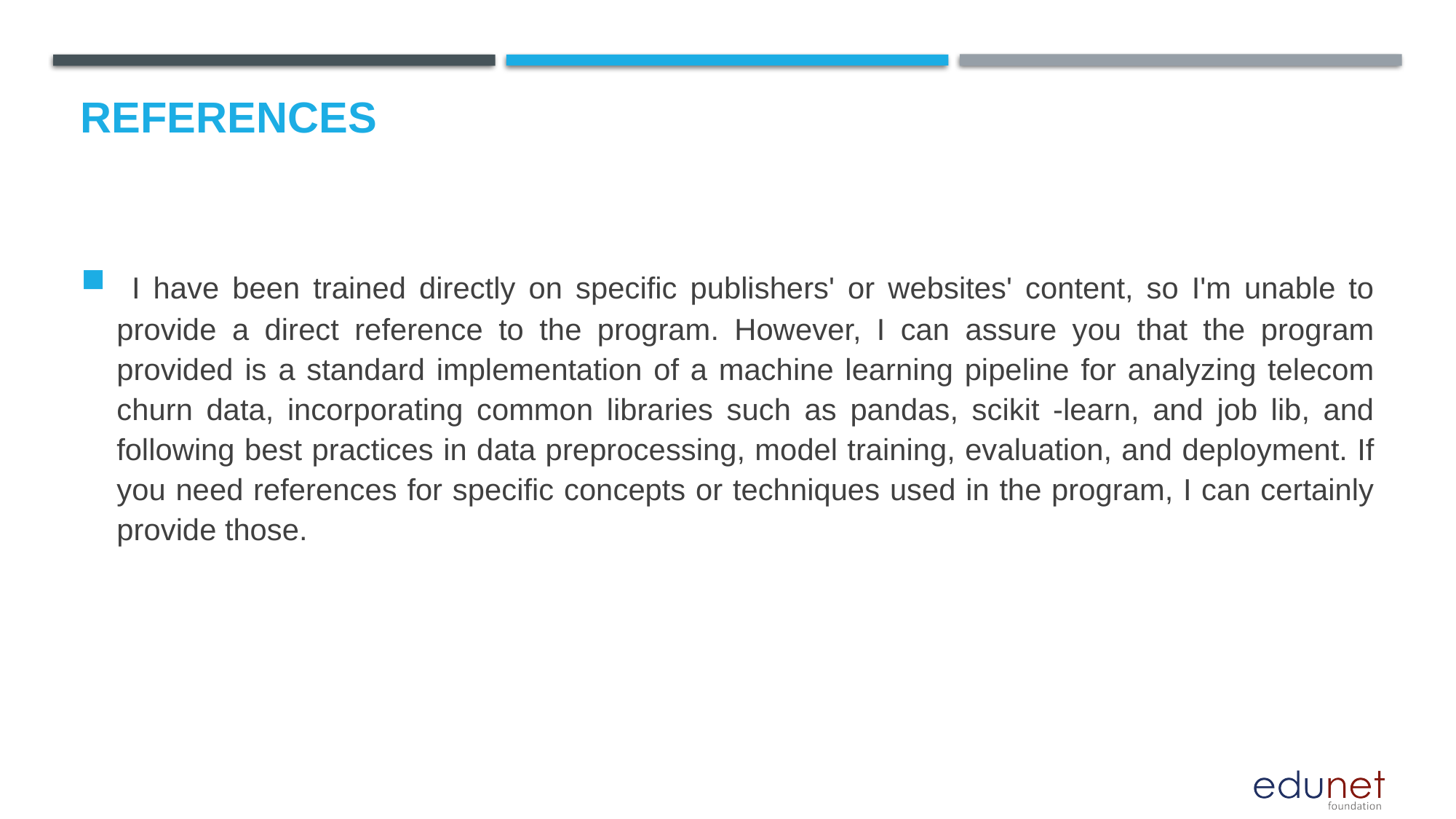

# References
 I have been trained directly on specific publishers' or websites' content, so I'm unable to provide a direct reference to the program. However, I can assure you that the program provided is a standard implementation of a machine learning pipeline for analyzing telecom churn data, incorporating common libraries such as pandas, scikit -learn, and job lib, and following best practices in data preprocessing, model training, evaluation, and deployment. If you need references for specific concepts or techniques used in the program, I can certainly provide those.